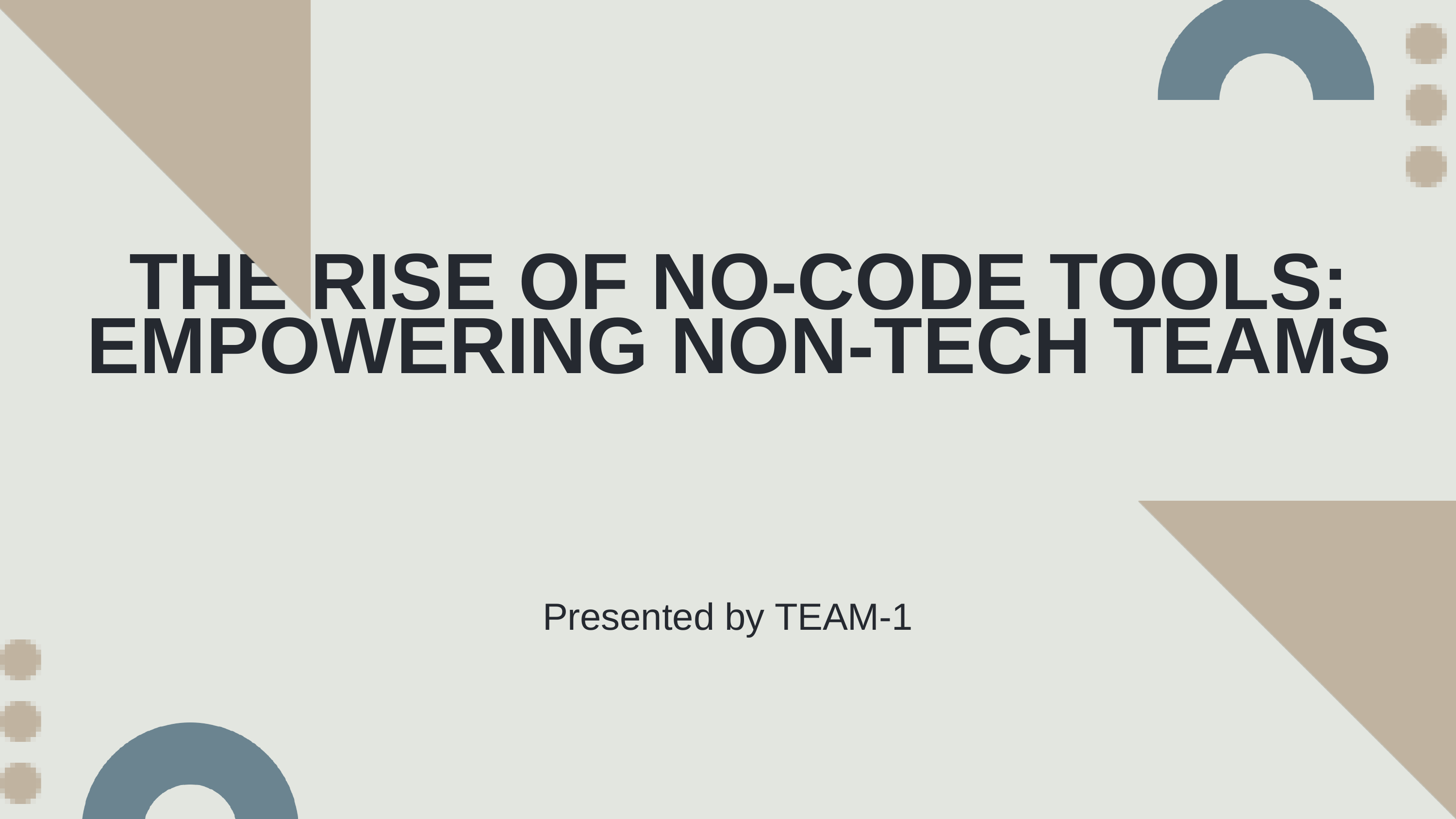

THE RISE OF NO-CODE TOOLS: EMPOWERING NON-TECH TEAMS

Presented by TEAM-1